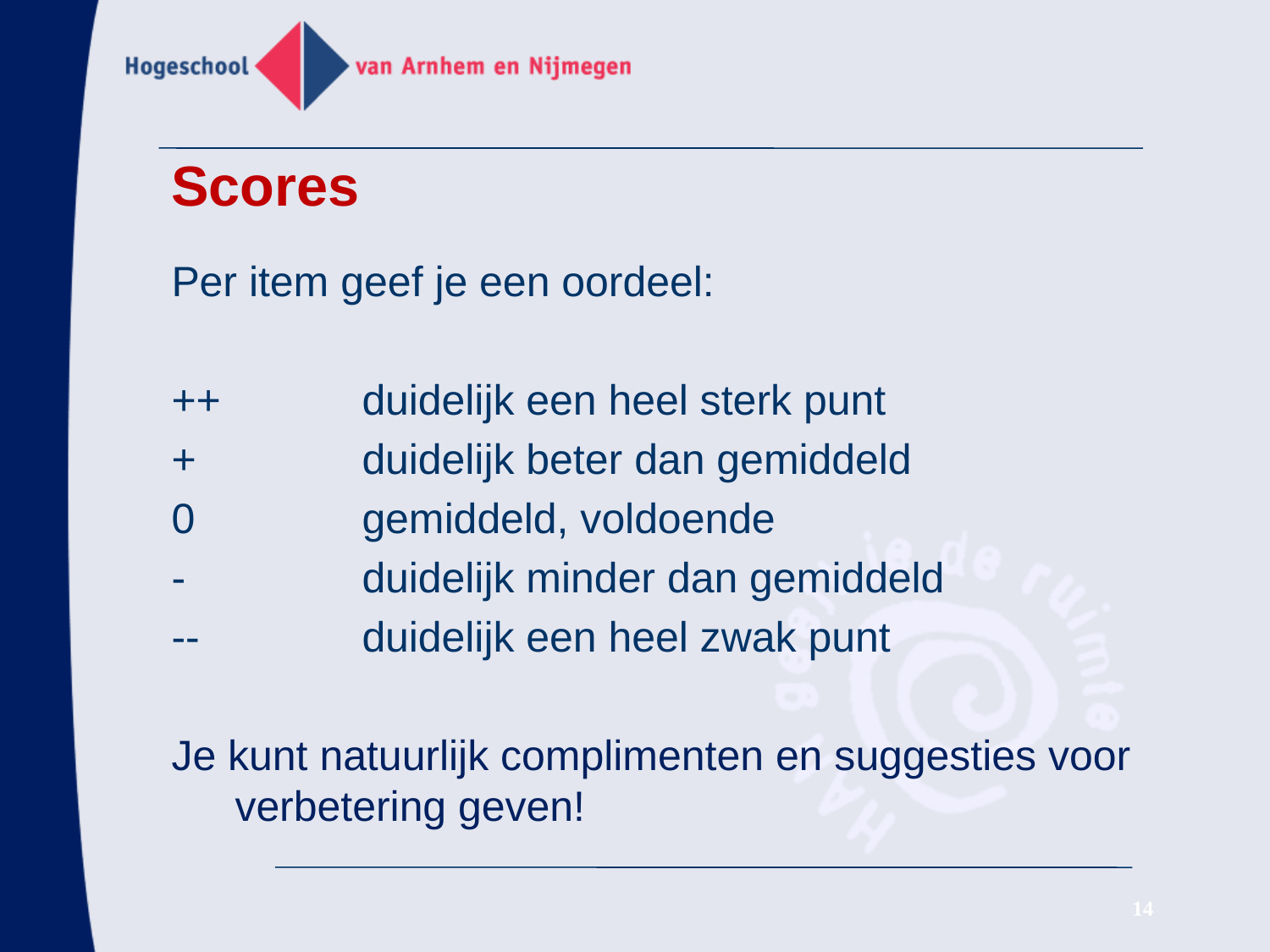

Scores
#
Per item geef je een oordeel:

++ 		duidelijk een heel sterk punt
+  		duidelijk beter dan gemiddeld
0		gemiddeld, voldoende
-  		duidelijk minder dan gemiddeld
-- 		duidelijk een heel zwak punt

Je kunt natuurlijk complimenten en suggesties voor verbetering geven!
14